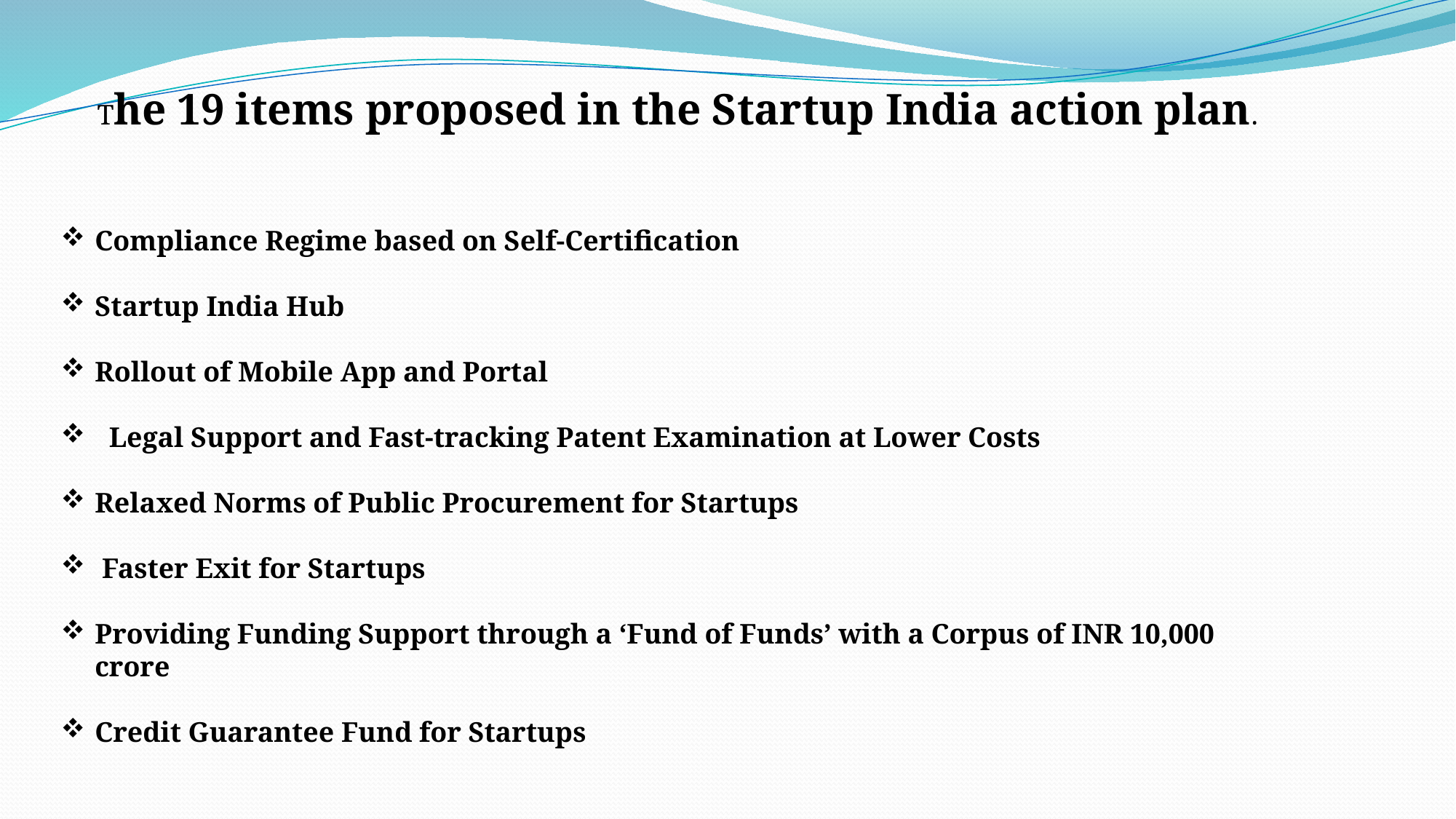

The 19 items proposed in the Startup India action plan.
Compliance Regime based on Self-Certification

Startup India Hub

Rollout of Mobile App and Portal

  Legal Support and Fast-tracking Patent Examination at Lower Costs

Relaxed Norms of Public Procurement for Startups

 Faster Exit for Startups

Providing Funding Support through a ‘Fund of Funds’ with a Corpus of INR 10,000 crore

Credit Guarantee Fund for Startups